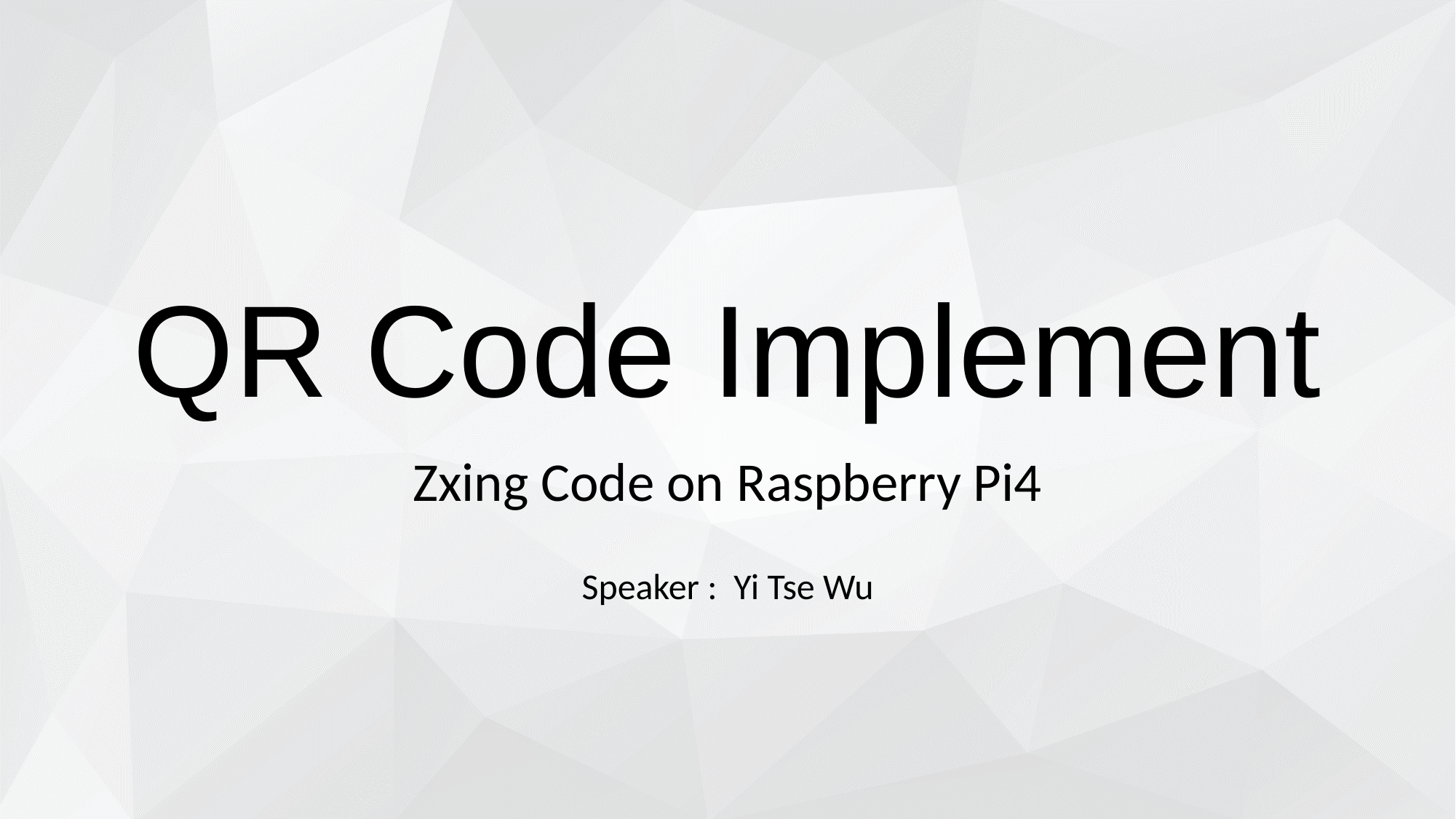

# QR Code Implement
Zxing Code on Raspberry Pi4
Speaker :  Yi Tse Wu